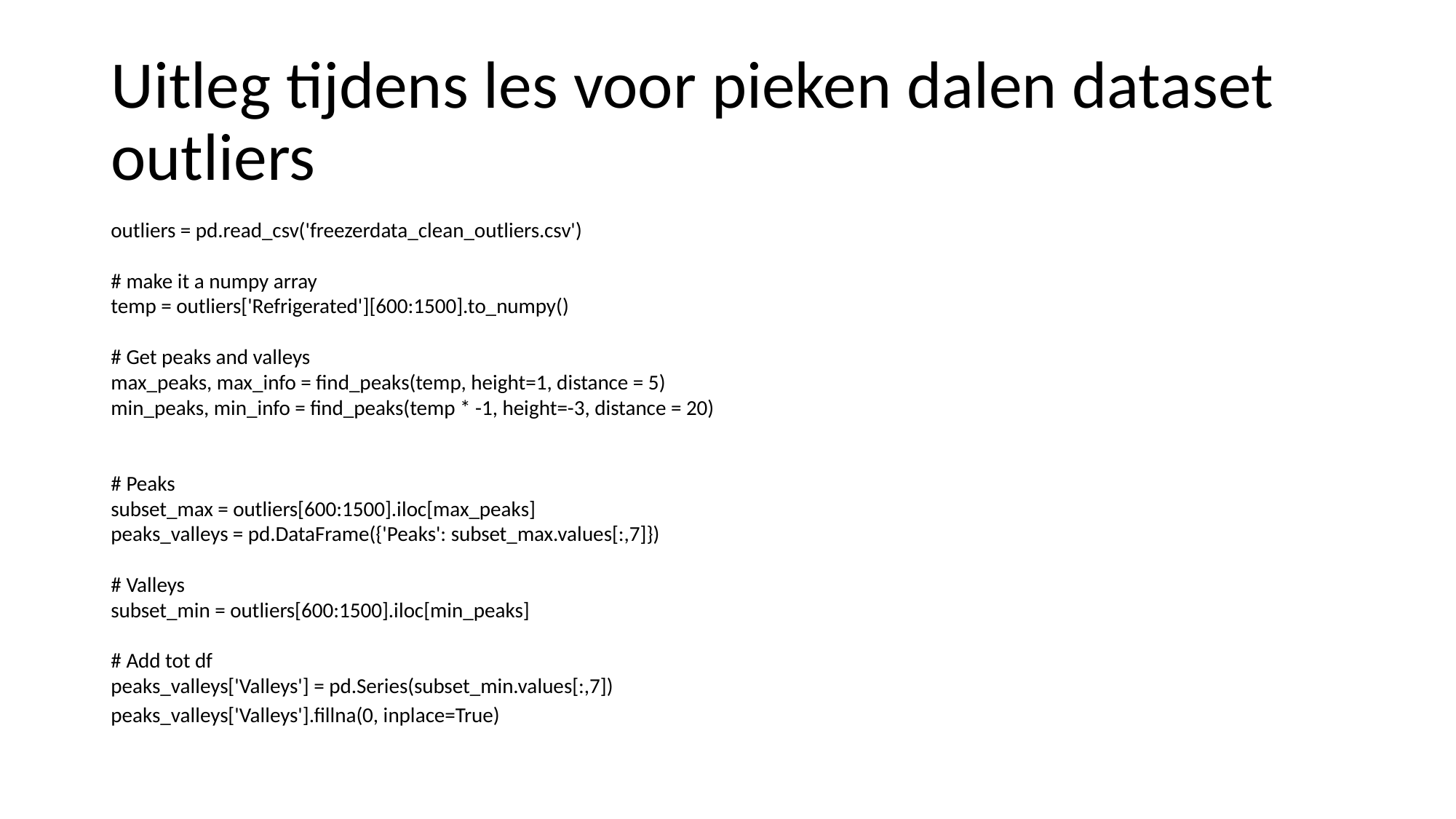

# Uitleg tijdens les voor pieken dalen dataset outliers
outliers = pd.read_csv('freezerdata_clean_outliers.csv')

# make it a numpy array
temp = outliers['Refrigerated'][600:1500].to_numpy()

# Get peaks and valleys
max_peaks, max_info = find_peaks(temp, height=1, distance = 5)
min_peaks, min_info = find_peaks(temp * -1, height=-3, distance = 20)

# Peaks
subset_max = outliers[600:1500].iloc[max_peaks]
peaks_valleys = pd.DataFrame({'Peaks': subset_max.values[:,7]})

# Valleys
subset_min = outliers[600:1500].iloc[min_peaks]

# Add tot df
peaks_valleys['Valleys'] = pd.Series(subset_min.values[:,7])
peaks_valleys['Valleys'].fillna(0, inplace=True)